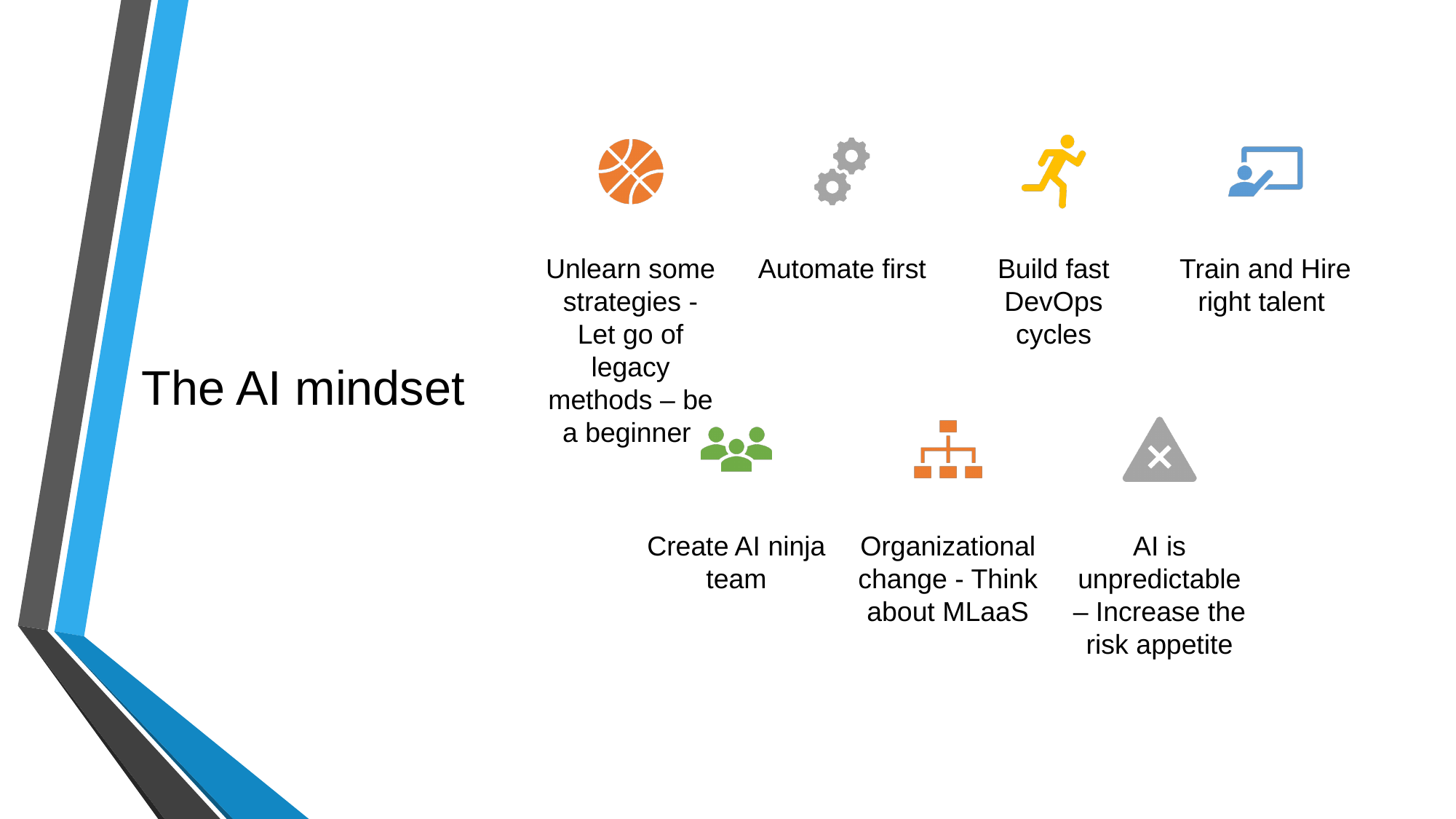

# The AI mindset
Unlearn some strategies - Let go of legacy methods – be a beginner
Automate first
Build fast DevOps cycles
Train and Hire right talent
Create AI ninja team
Organizational change - Think about MLaaS
AI is unpredictable – Increase the risk appetite